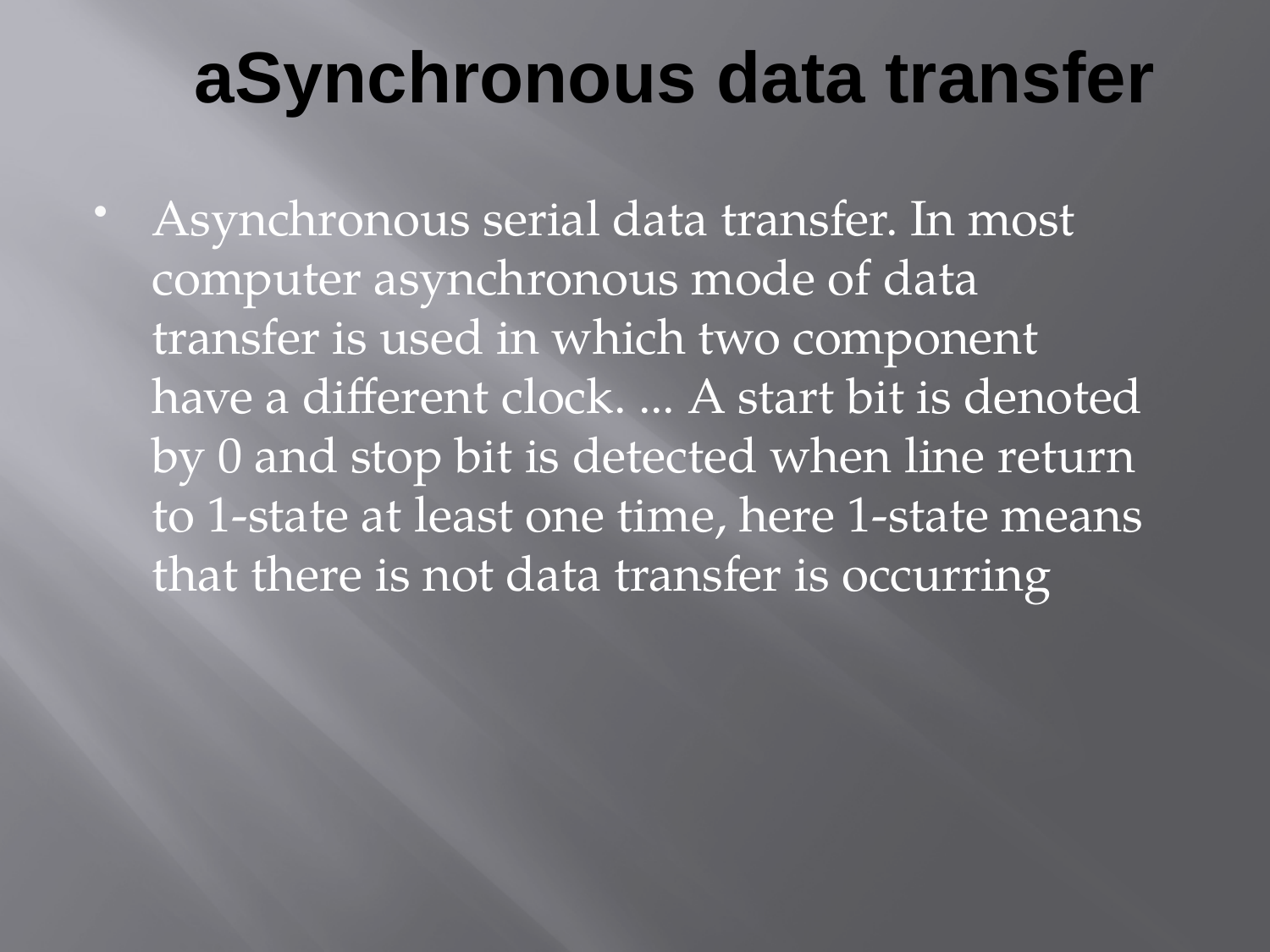

# aSynchronous data transfer
Asynchronous serial data transfer. In most computer asynchronous mode of data transfer is used in which two component have a different clock. ... A start bit is denoted by 0 and stop bit is detected when line return to 1-state at least one time, here 1-state means that there is not data transfer is occurring